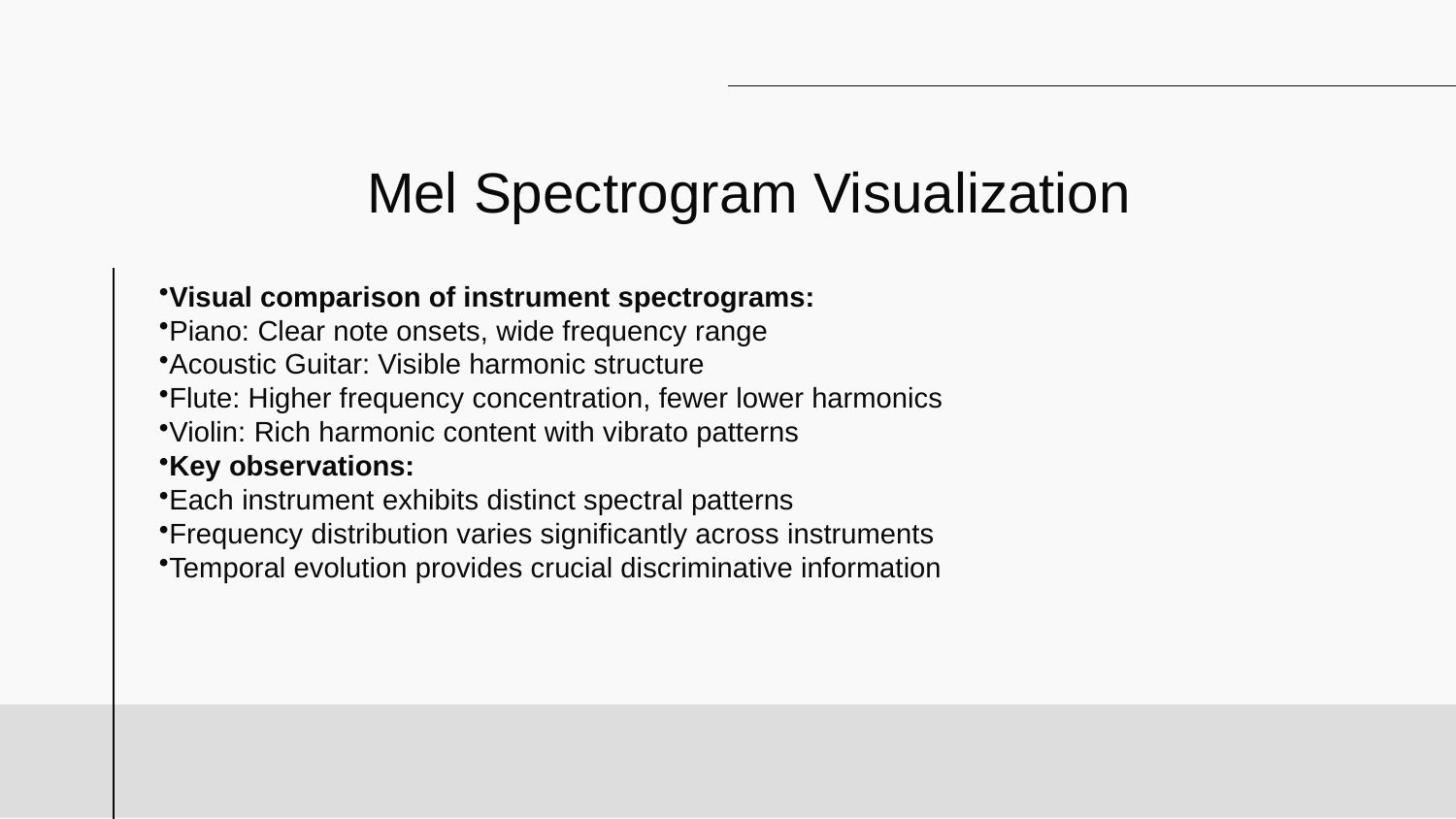

# Mel Spectrogram Visualization
Visual comparison of instrument spectrograms:
Piano: Clear note onsets, wide frequency range
Acoustic Guitar: Visible harmonic structure
Flute: Higher frequency concentration, fewer lower harmonics
Violin: Rich harmonic content with vibrato patterns
Key observations:
Each instrument exhibits distinct spectral patterns
Frequency distribution varies significantly across instruments
Temporal evolution provides crucial discriminative information